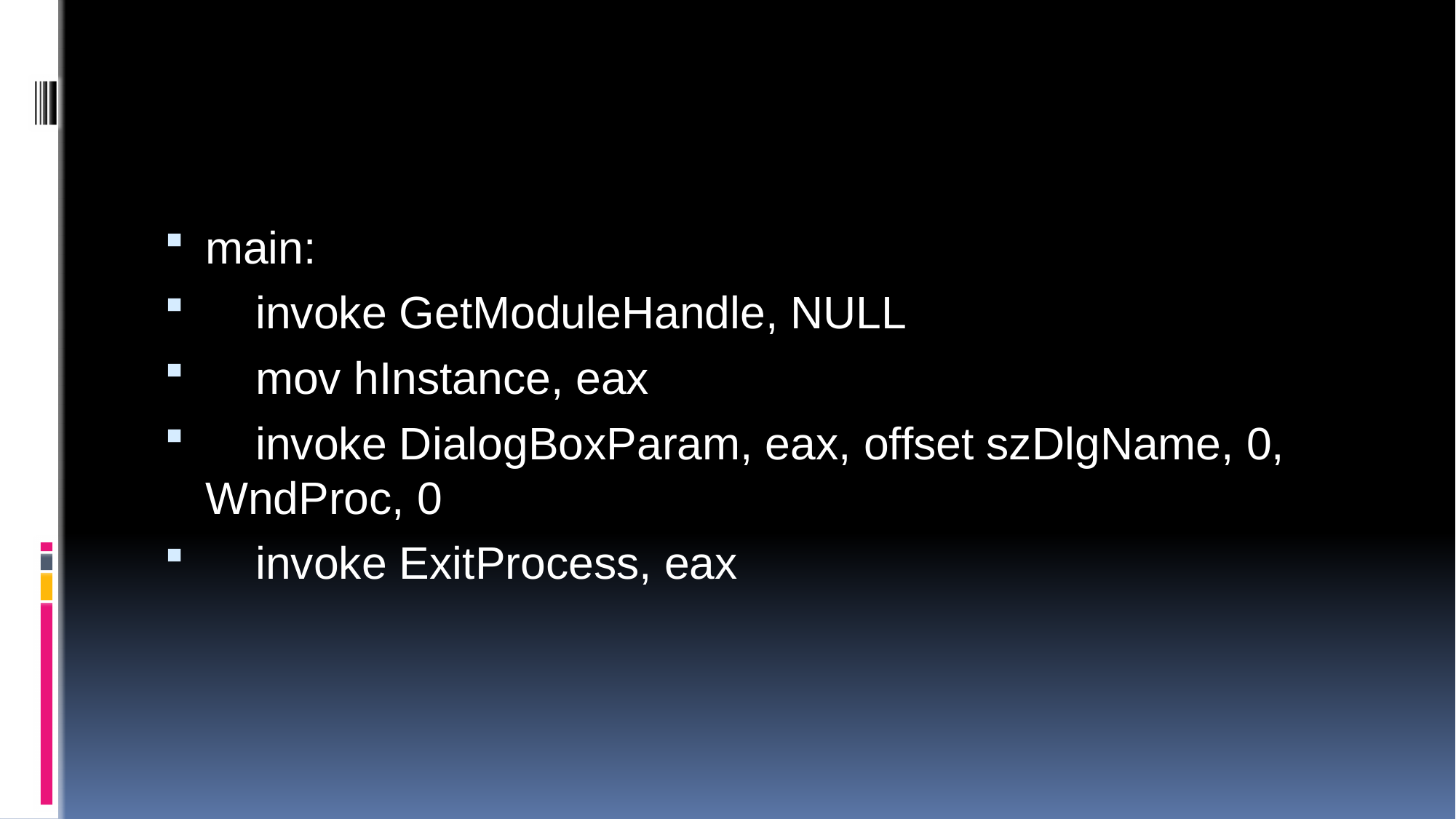

#
main:
    invoke GetModuleHandle, NULL
    mov hInstance, eax
    invoke DialogBoxParam, eax, offset szDlgName, 0, WndProc, 0
    invoke ExitProcess, eax